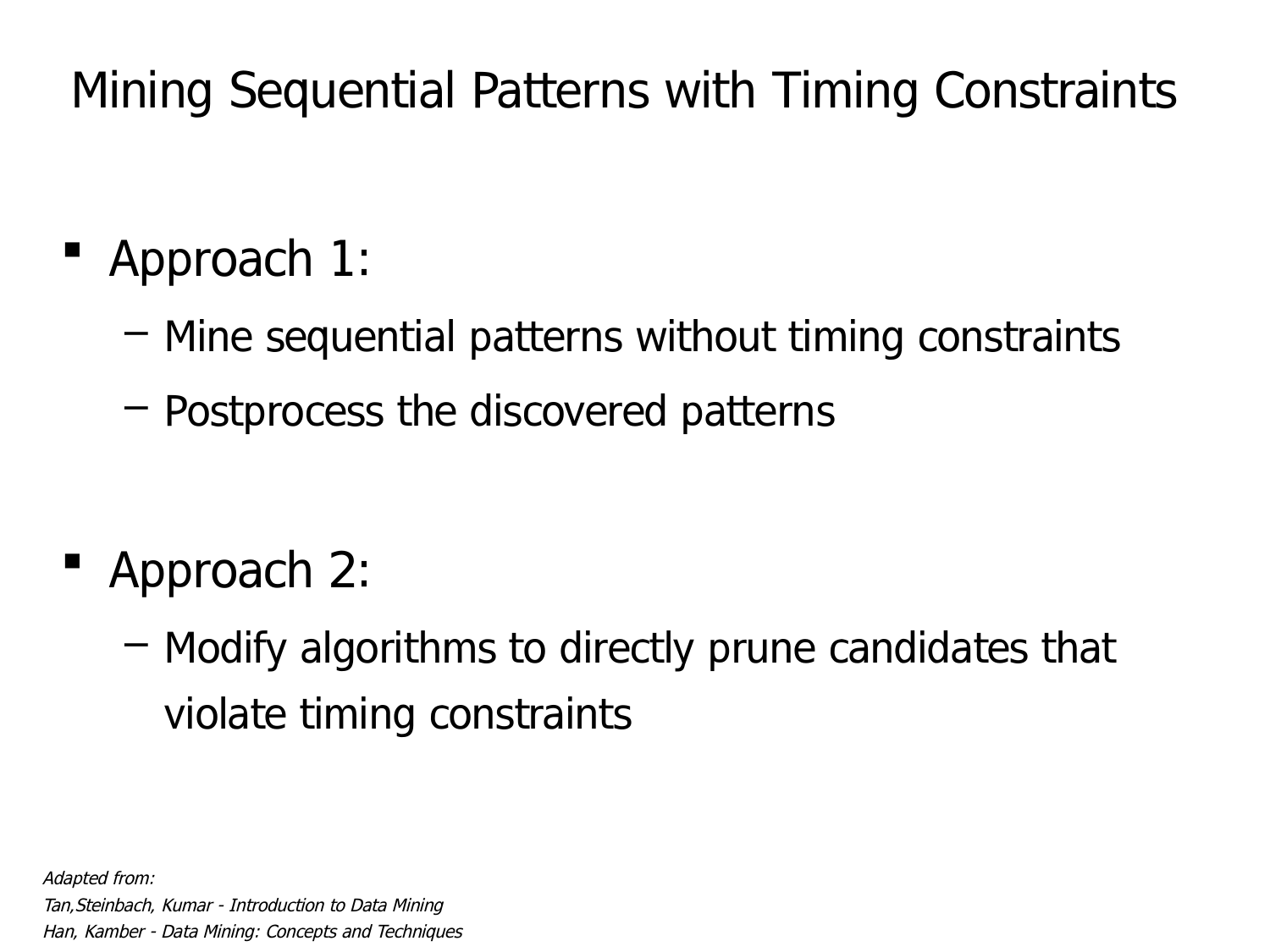

# Mining Sequential Patterns with Timing Constraints
Approach 1:
Mine sequential patterns without timing constraints
Postprocess the discovered patterns

Approach 2:
Modify algorithms to directly prune candidates that violate timing constraints